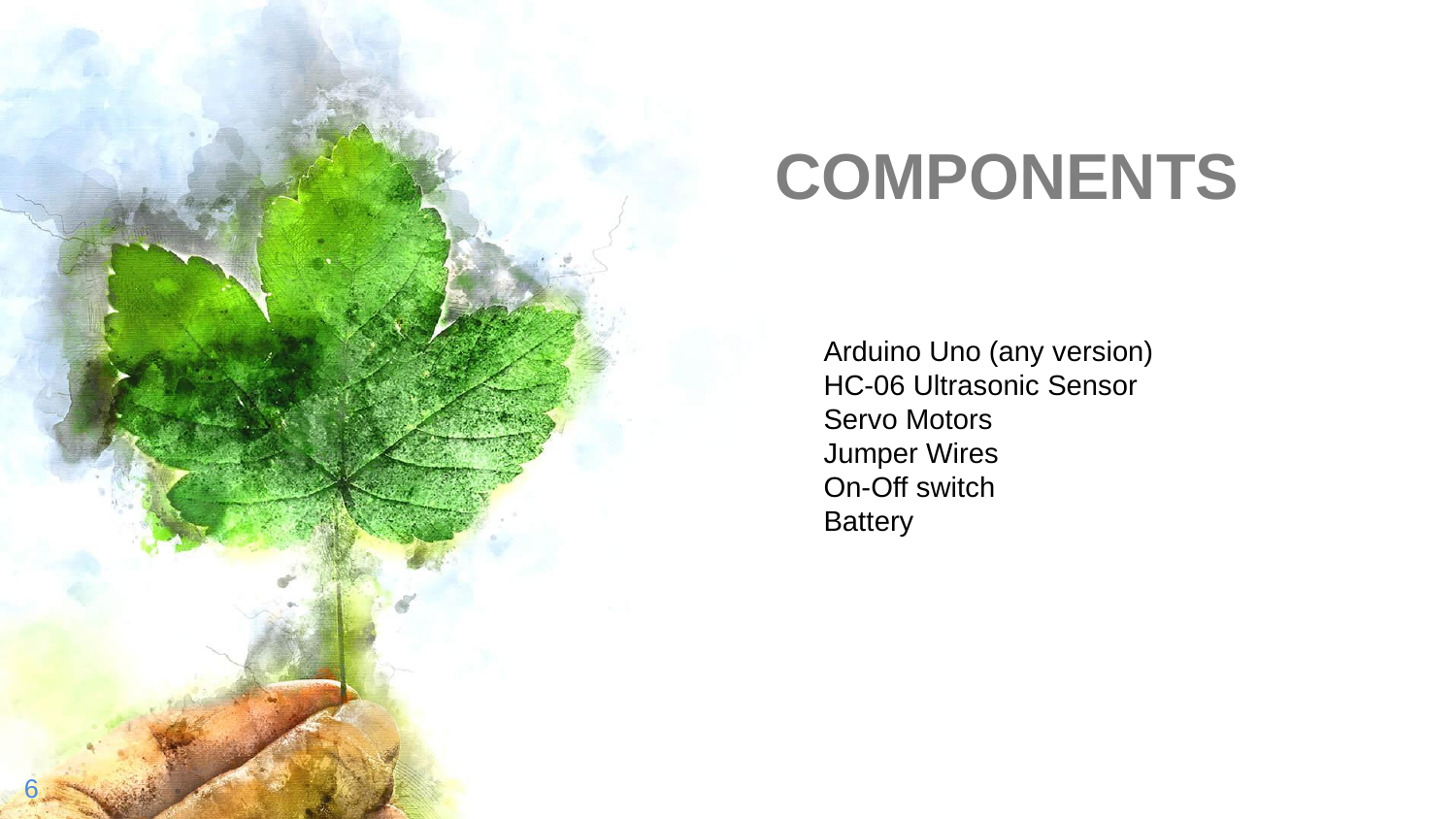

# COMPONENTS
Arduino Uno (any version)
HC-06 Ultrasonic Sensor
Servo Motors
Jumper Wires
On-Off switch
Battery
6